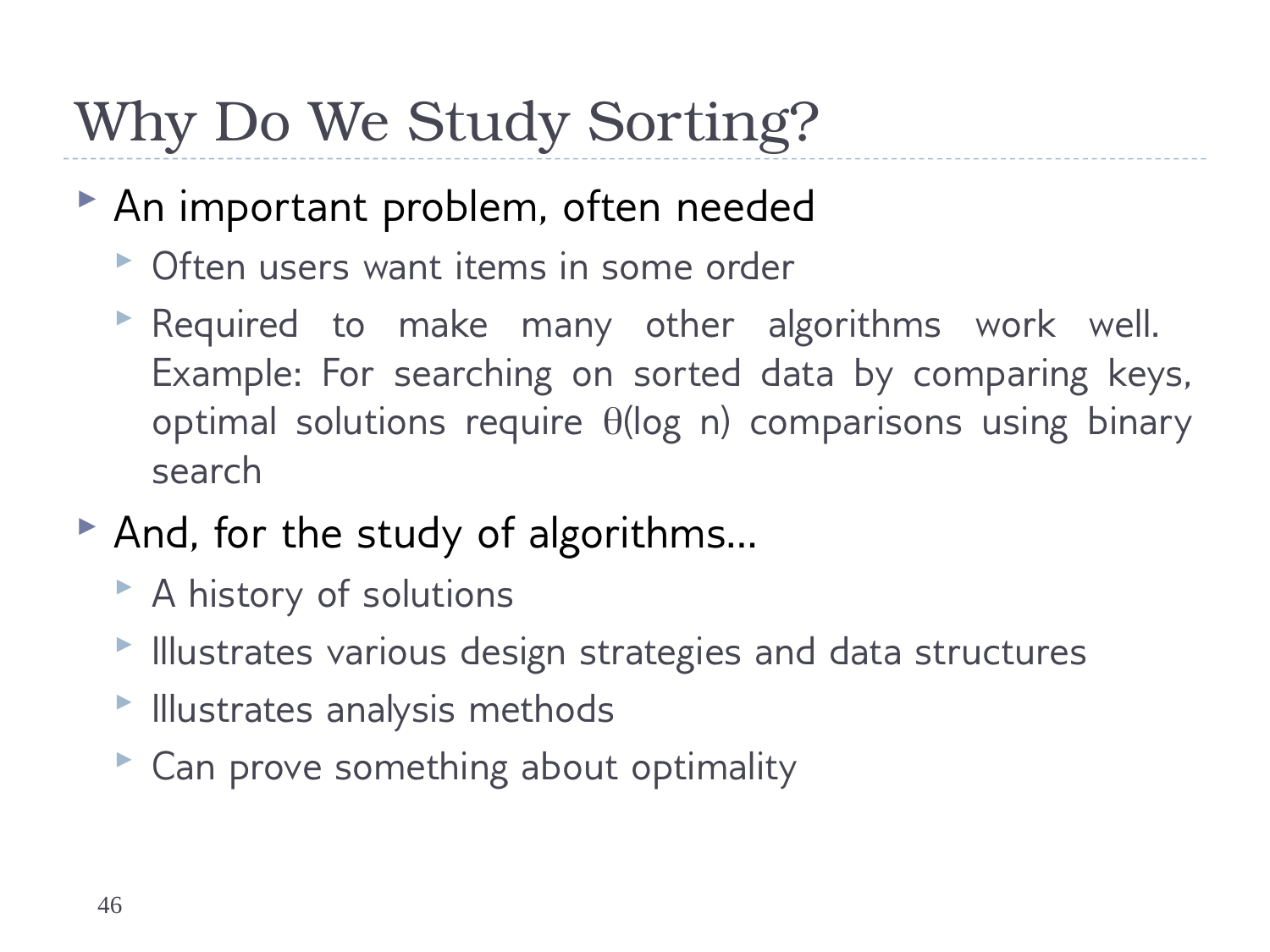

# Why Do We Study Sorting?
An important problem, often needed
Often users want items in some order
Required to make many other algorithms work well.  Example: For searching on sorted data by comparing keys, optimal solutions require θ(log n) comparisons using binary search
And, for the study of algorithms…
A history of solutions
Illustrates various design strategies and data structures
Illustrates analysis methods
Can prove something about optimality
46